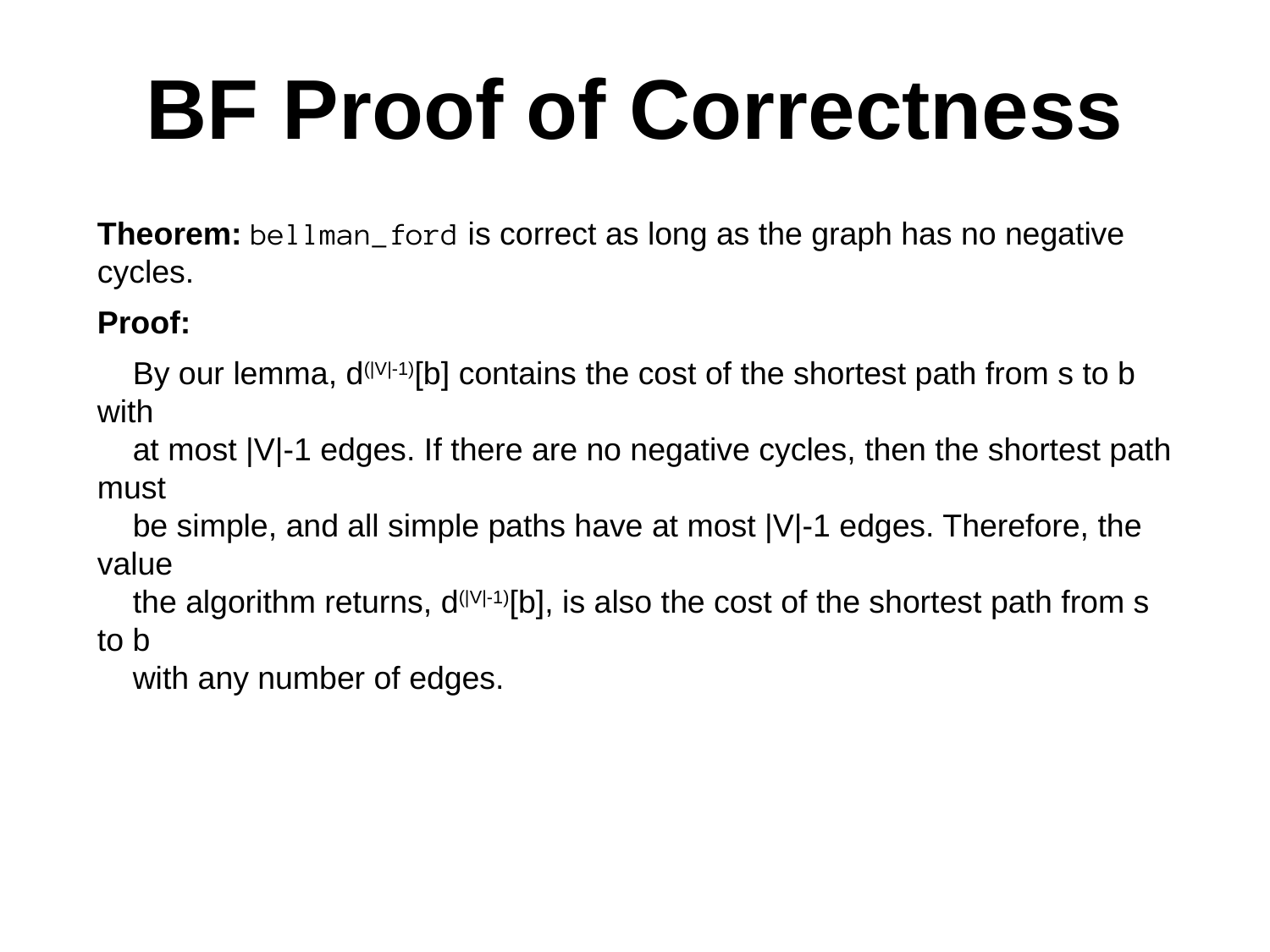

BF Proof of Correctness
Theorem: bellman_ford is correct as long as the graph has no negative cycles.

Proof:

    By our lemma, d(|V|-1)[b] contains the cost of the shortest path from s to b with
    at most |V|-1 edges. If there are no negative cycles, then the shortest path must
    be simple, and all simple paths have at most |V|-1 edges. Therefore, the value
    the algorithm returns, d(|V|-1)[b], is also the cost of the shortest path from s to b
    with any number of edges.